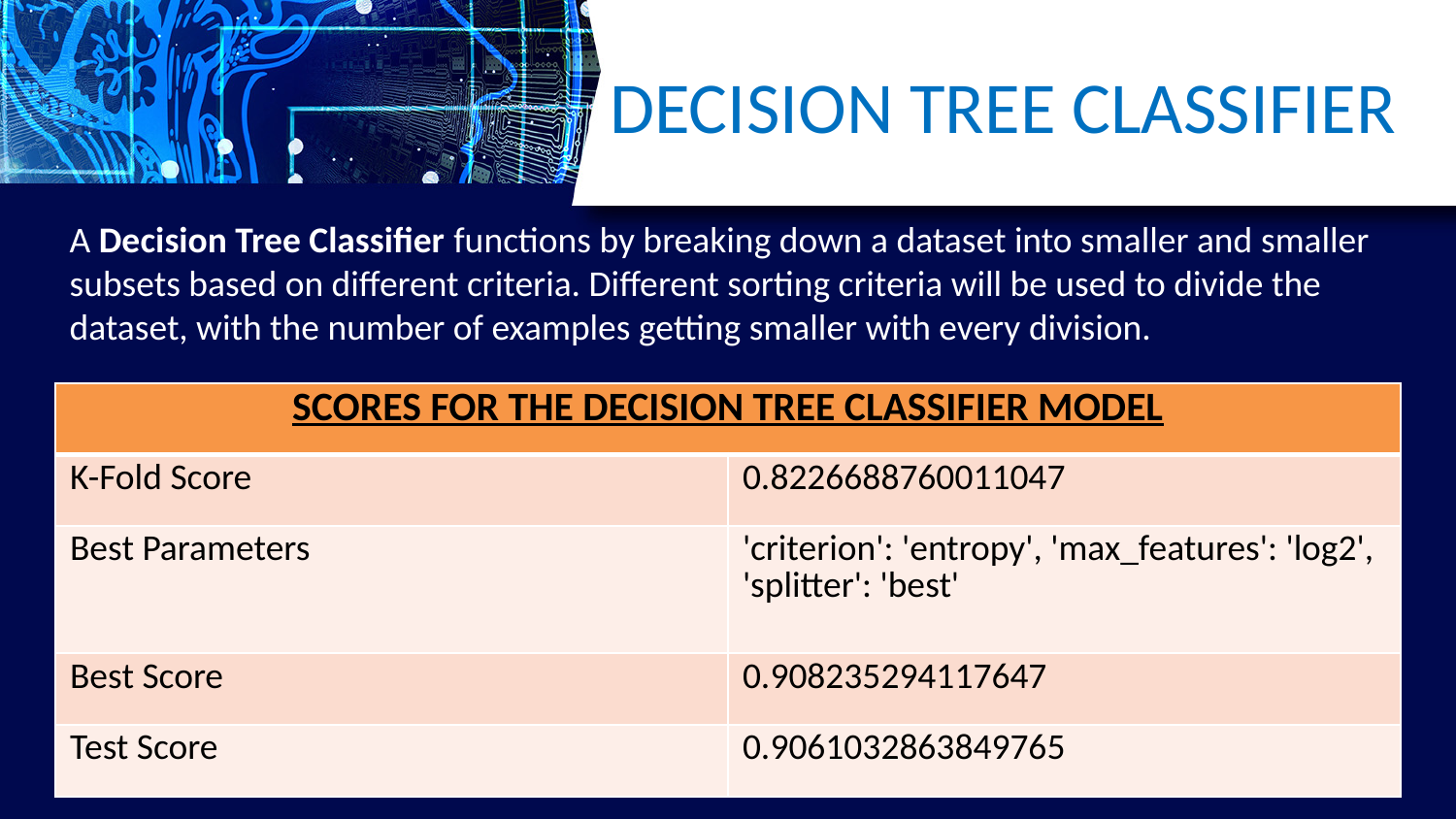

# DECISION TREE CLASSIFIER
A Decision Tree Classifier functions by breaking down a dataset into smaller and smaller subsets based on different criteria. Different sorting criteria will be used to divide the dataset, with the number of examples getting smaller with every division.
| SCORES FOR THE DECISION TREE CLASSIFIER MODEL |  |
| --- | --- |
| K-Fold Score | 0.8226688760011047 |
| Best Parameters | 'criterion': 'entropy', 'max\_features': 'log2', 'splitter': 'best' |
| Best Score | 0.908235294117647 |
| Test Score | 0.9061032863849765 |